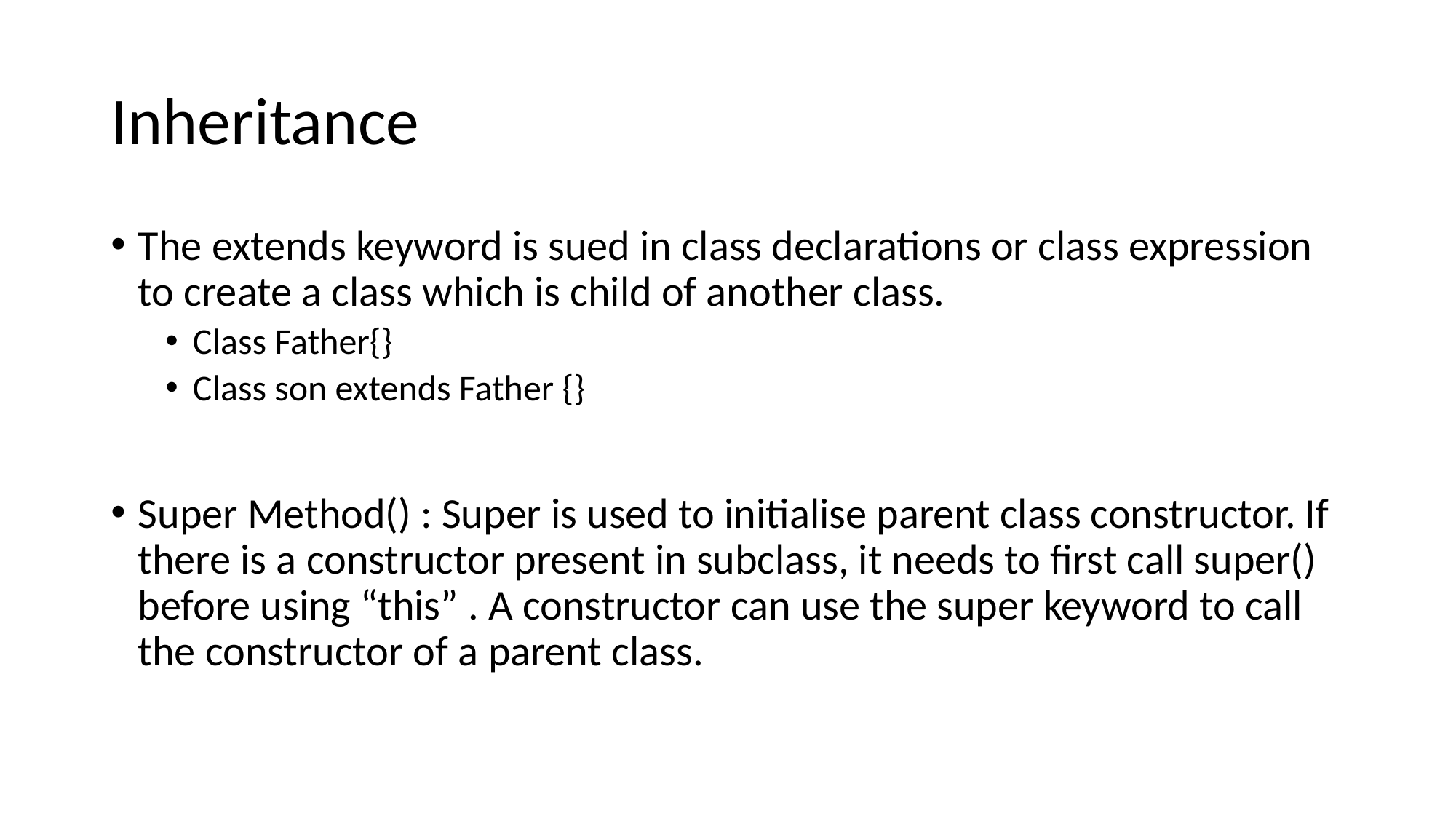

# Inheritance
The extends keyword is sued in class declarations or class expression to create a class which is child of another class.
Class Father{}
Class son extends Father {}

Super Method() : Super is used to initialise parent class constructor. If there is a constructor present in subclass, it needs to first call super() before using “this” . A constructor can use the super keyword to call the constructor of a parent class.